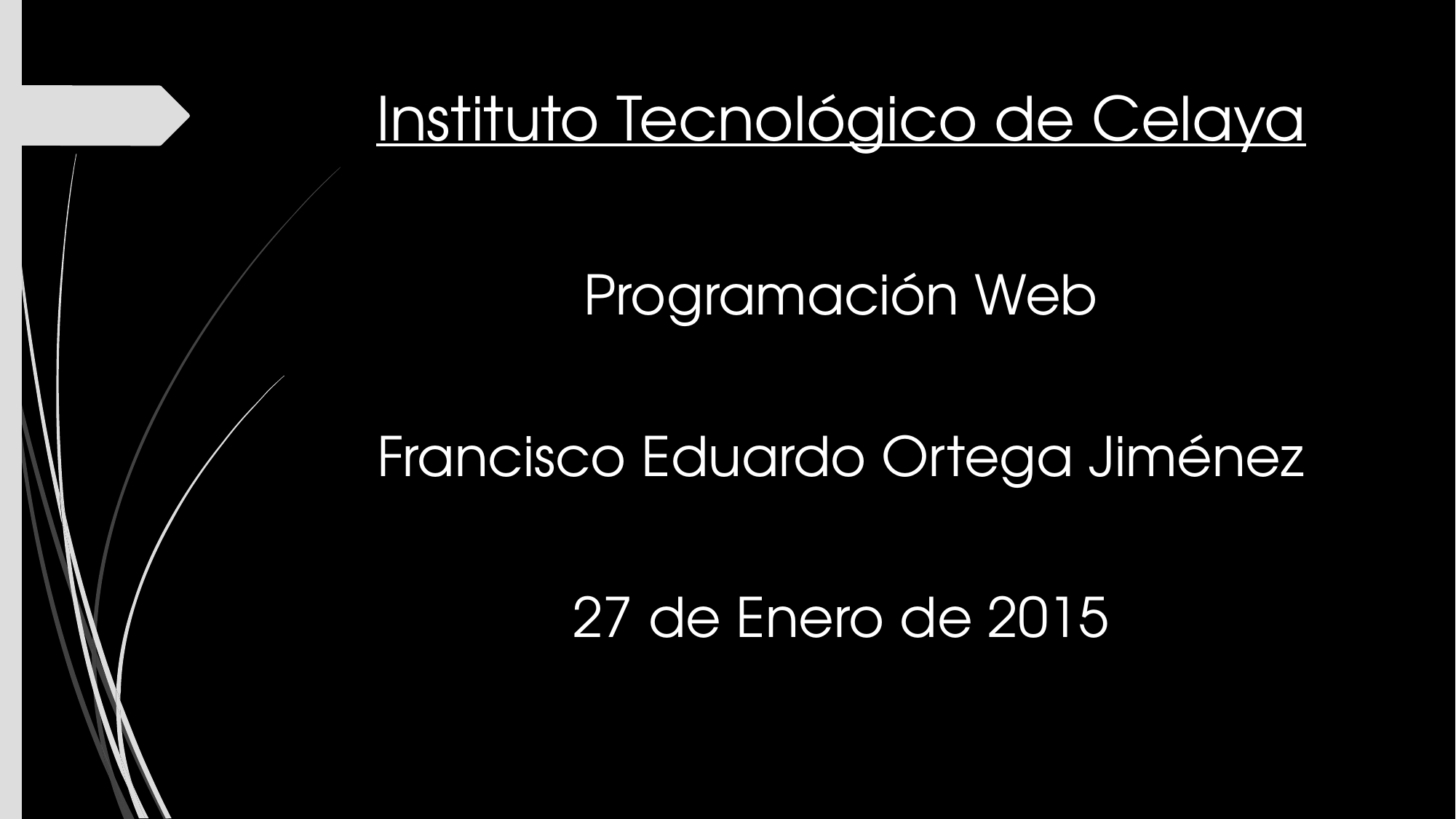

# Instituto Tecnológico de Celaya
Programación Web

Francisco Eduardo Ortega Jiménez

27 de Enero de 2015